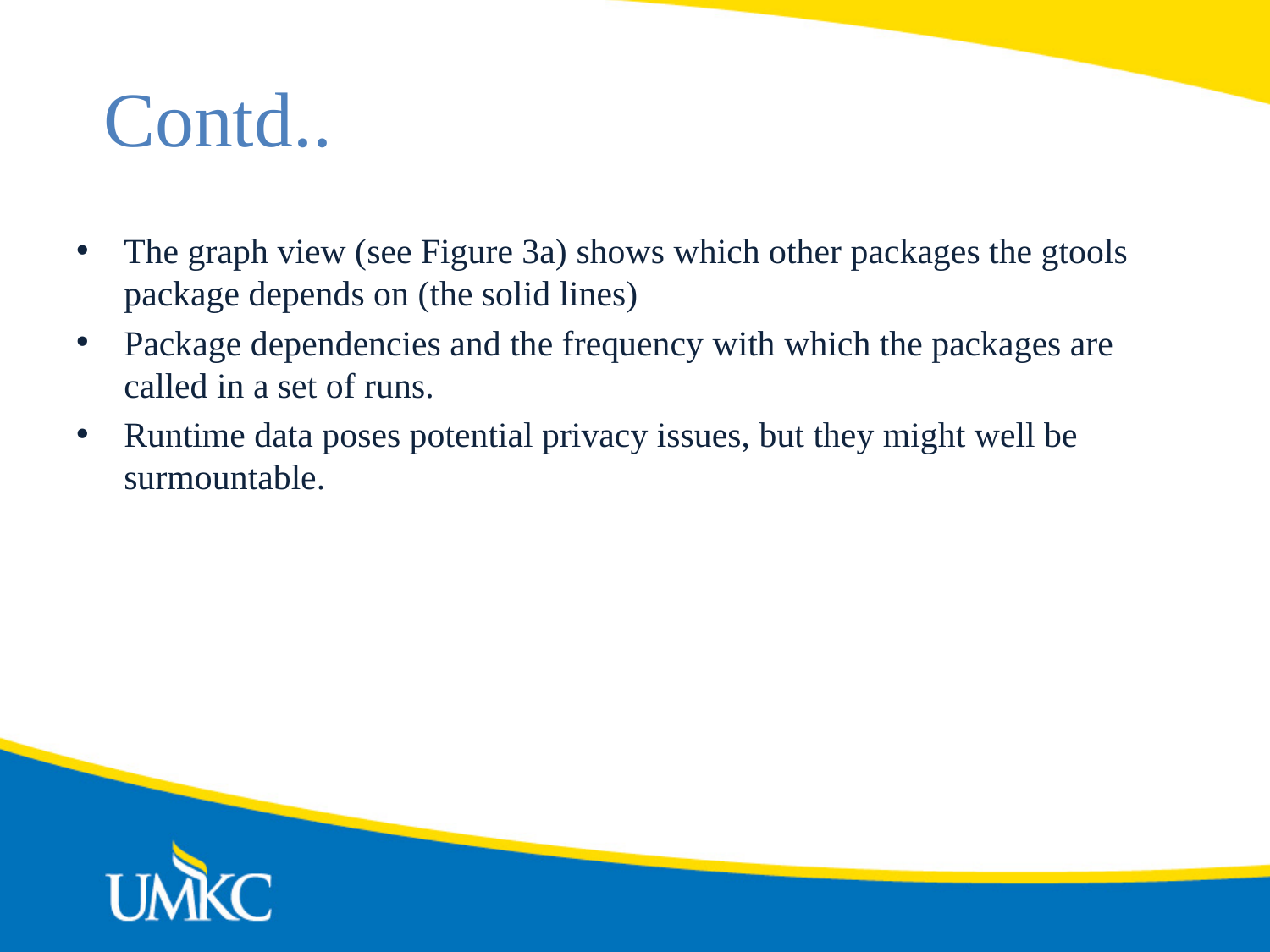

# Contd..
The graph view (see Figure 3a) shows which other packages the gtools package depends on (the solid lines)
Package dependencies and the frequency with which the packages are called in a set of runs.
Runtime data poses potential privacy issues, but they might well be surmountable.